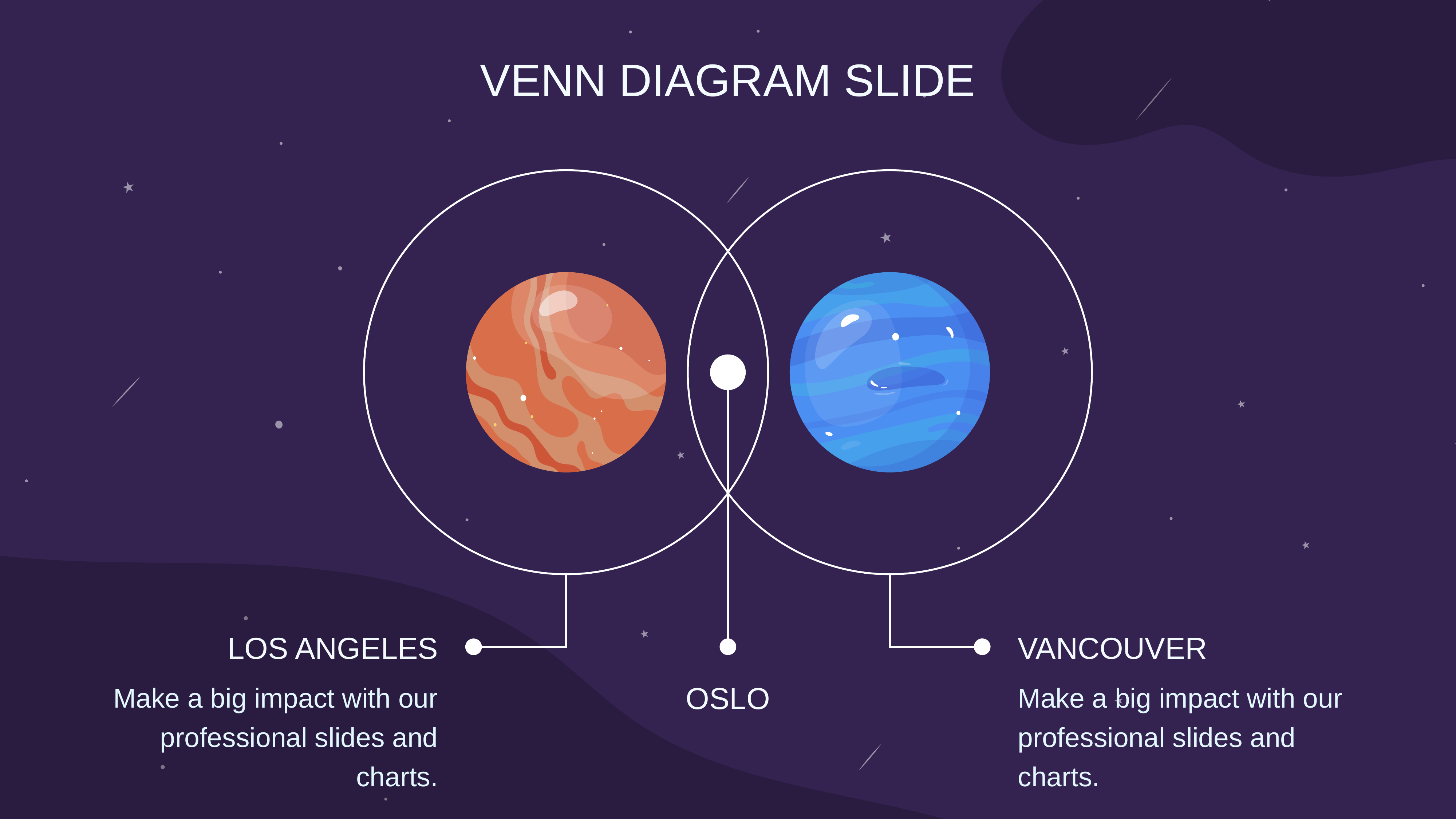

VENN DIAGRAM SLIDE

LOS ANGELES
VANCOUVER
Make a big impact with our professional slides and charts.
Make a big impact with our professional slides and charts.
OSLO